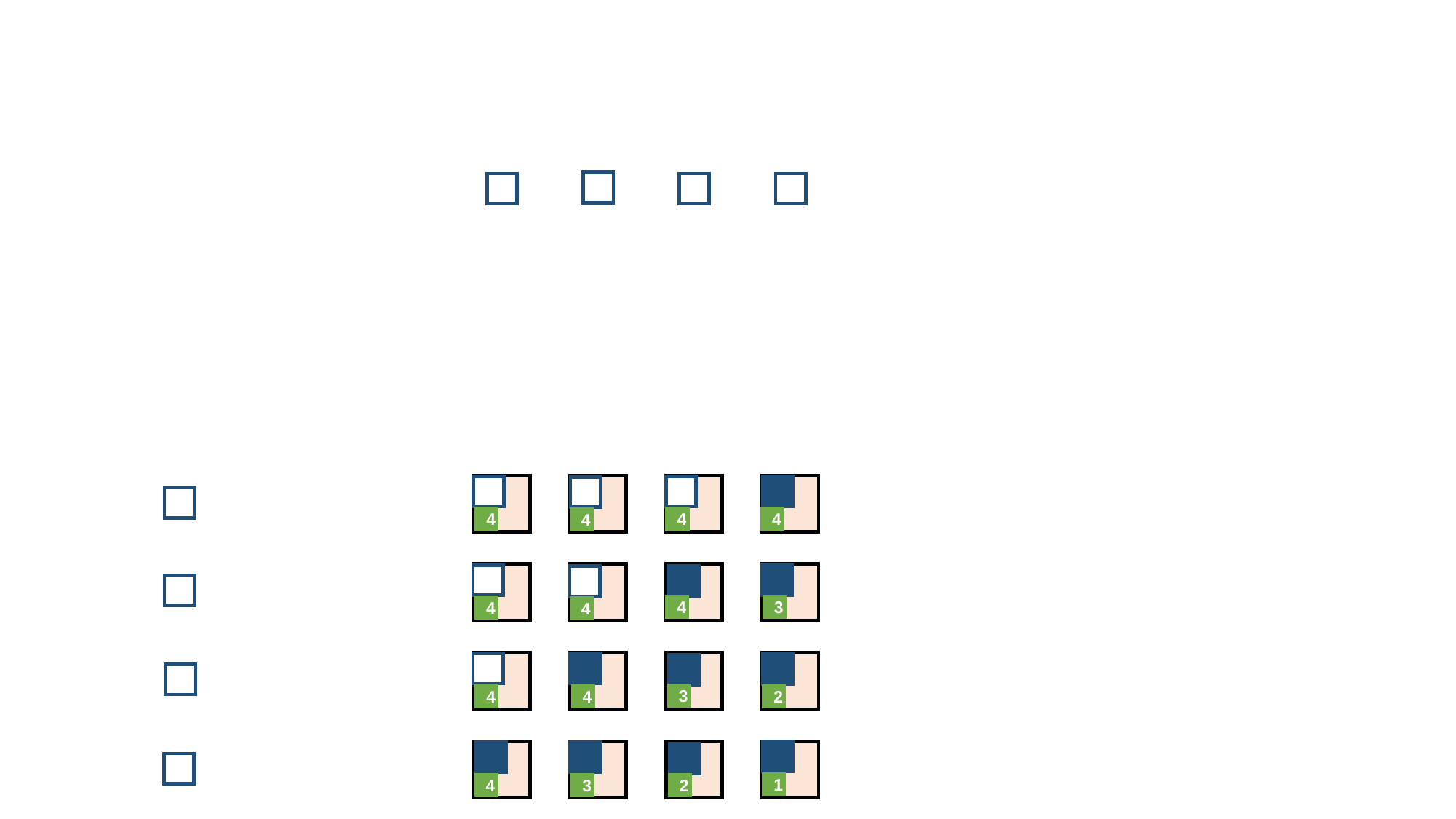

4
4
4
4

3
4
4
4

3
4
2
4

1
2
3
4